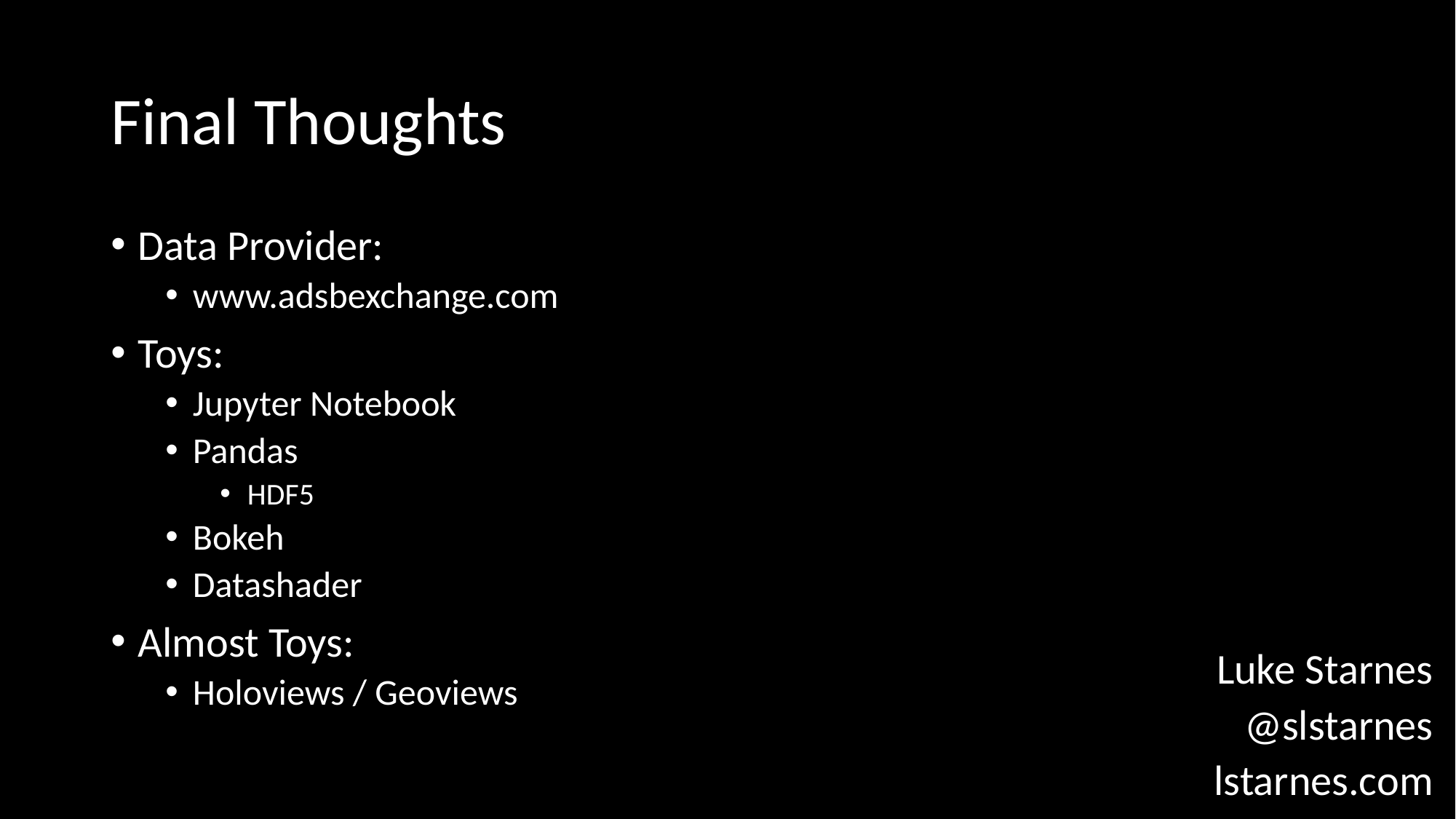

# Final Thoughts
Data Provider:
www.adsbexchange.com
Toys:
Jupyter Notebook
Pandas
HDF5
Bokeh
Datashader
Almost Toys:
Holoviews / Geoviews

Luke Starnes
@slstarnes
lstarnes.com